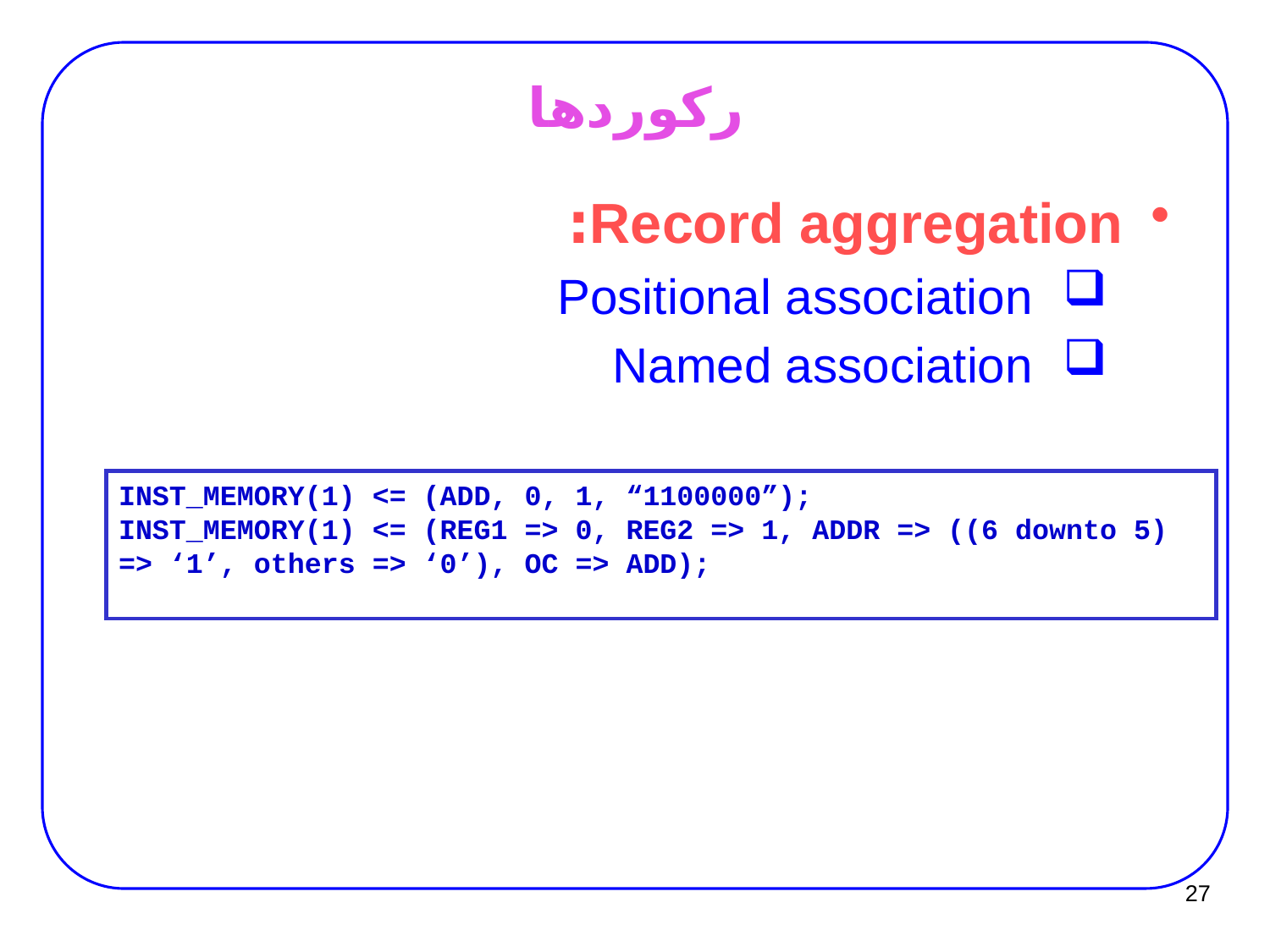

# رکوردها
Record aggregation:
Positional association
Named association

INST_MEMORY(1) <= (ADD, 0, 1, “1100000”);
INST_MEMORY(1) <= (REG1 => 0, REG2 => 1, ADDR => ((6 downto 5) => ‘1’, others => ‘0’), OC => ADD);

27